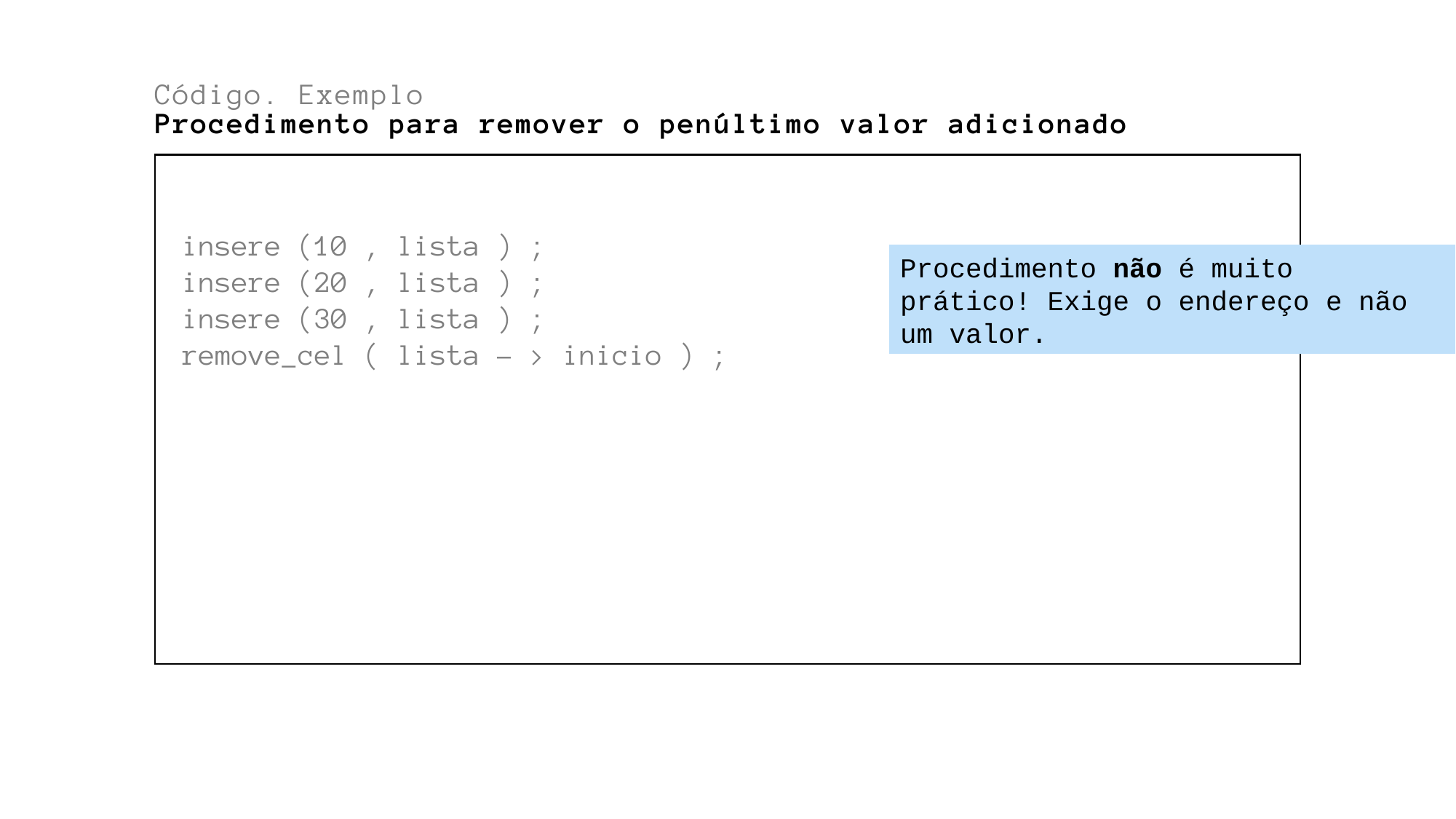

Código. Exemplo
Procedimento para remover o penúltimo valor adicionado

insere (10 , lista ) ;
insere (20 , lista ) ;
insere (30 , lista ) ;
remove_cel ( lista - > inicio ) ;
Procedimento não é muito prático! Exige o endereço e não um valor.